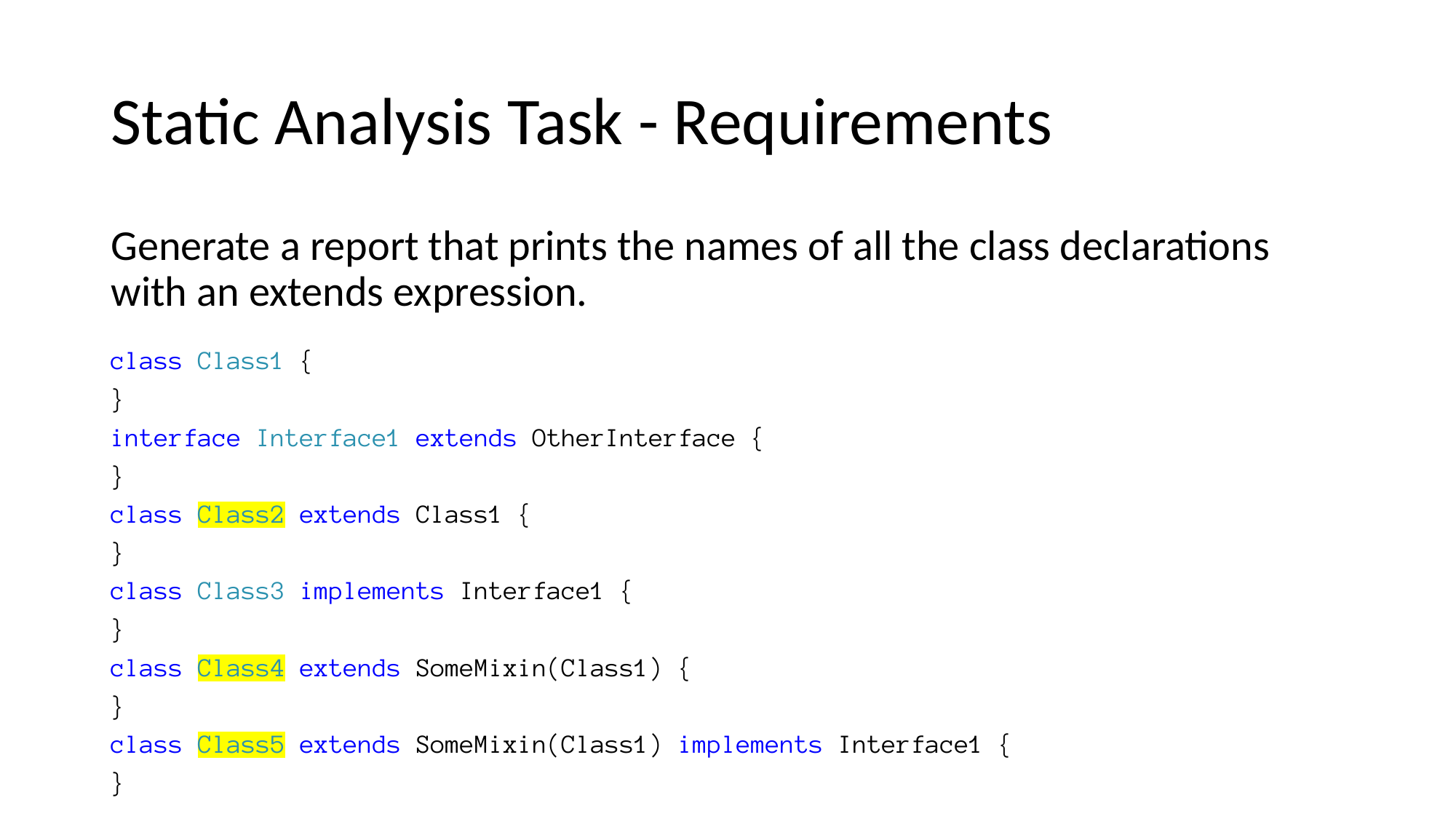

# Static Analysis Task - Requirements
Generate a report that prints the names of all the class declarations with an extends expression.
class Class1 {
}
interface Interface1 extends OtherInterface {
}
class Class2 extends Class1 {
}
class Class3 implements Interface1 {
}
class Class4 extends SomeMixin(Class1) {
}
class Class5 extends SomeMixin(Class1) implements Interface1 {
}